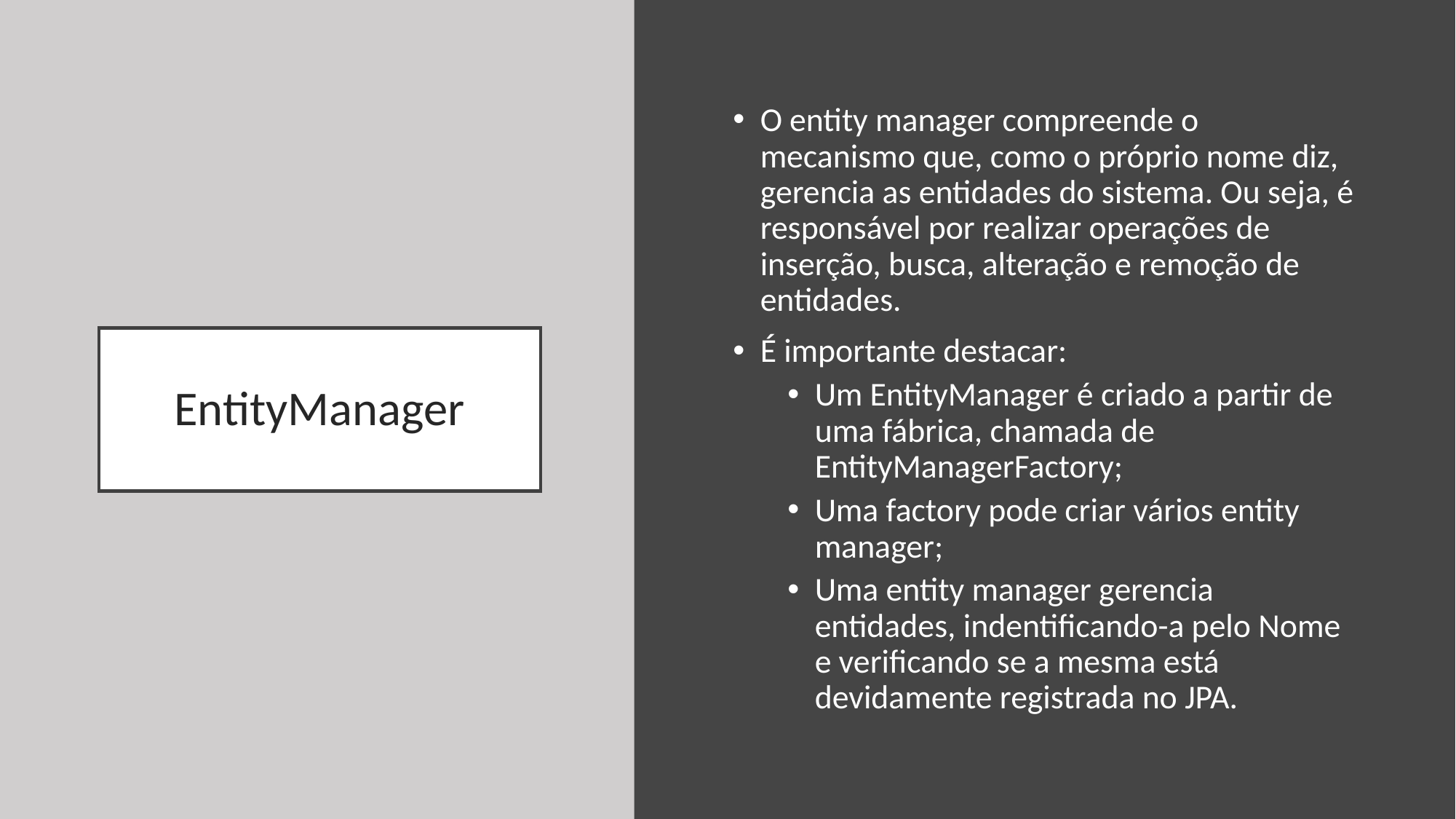

O entity manager compreende o mecanismo que, como o próprio nome diz, gerencia as entidades do sistema. Ou seja, é responsável por realizar operações de inserção, busca, alteração e remoção de entidades.
É importante destacar:
Um EntityManager é criado a partir de uma fábrica, chamada de EntityManagerFactory;
Uma factory pode criar vários entity manager;
Uma entity manager gerencia entidades, indentificando-a pelo Nome e verificando se a mesma está devidamente registrada no JPA.
# EntityManager